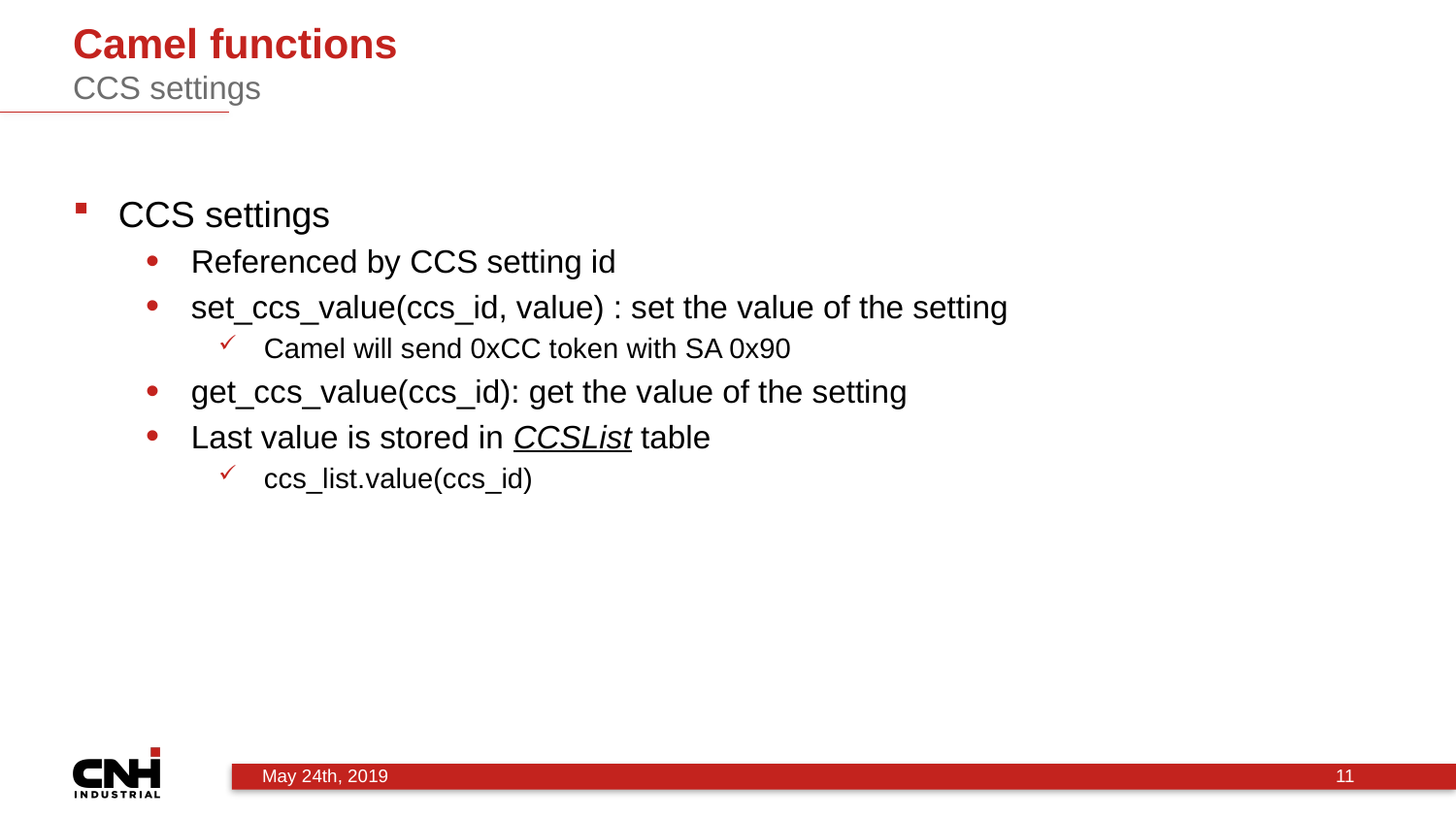

# Camel functions
CCS settings
CCS settings
Referenced by CCS setting id
set_ccs_value(ccs_id, value) : set the value of the setting
Camel will send 0xCC token with SA 0x90
get_ccs_value(ccs_id): get the value of the setting
Last value is stored in CCSList table
ccs_list.value(ccs_id)

11